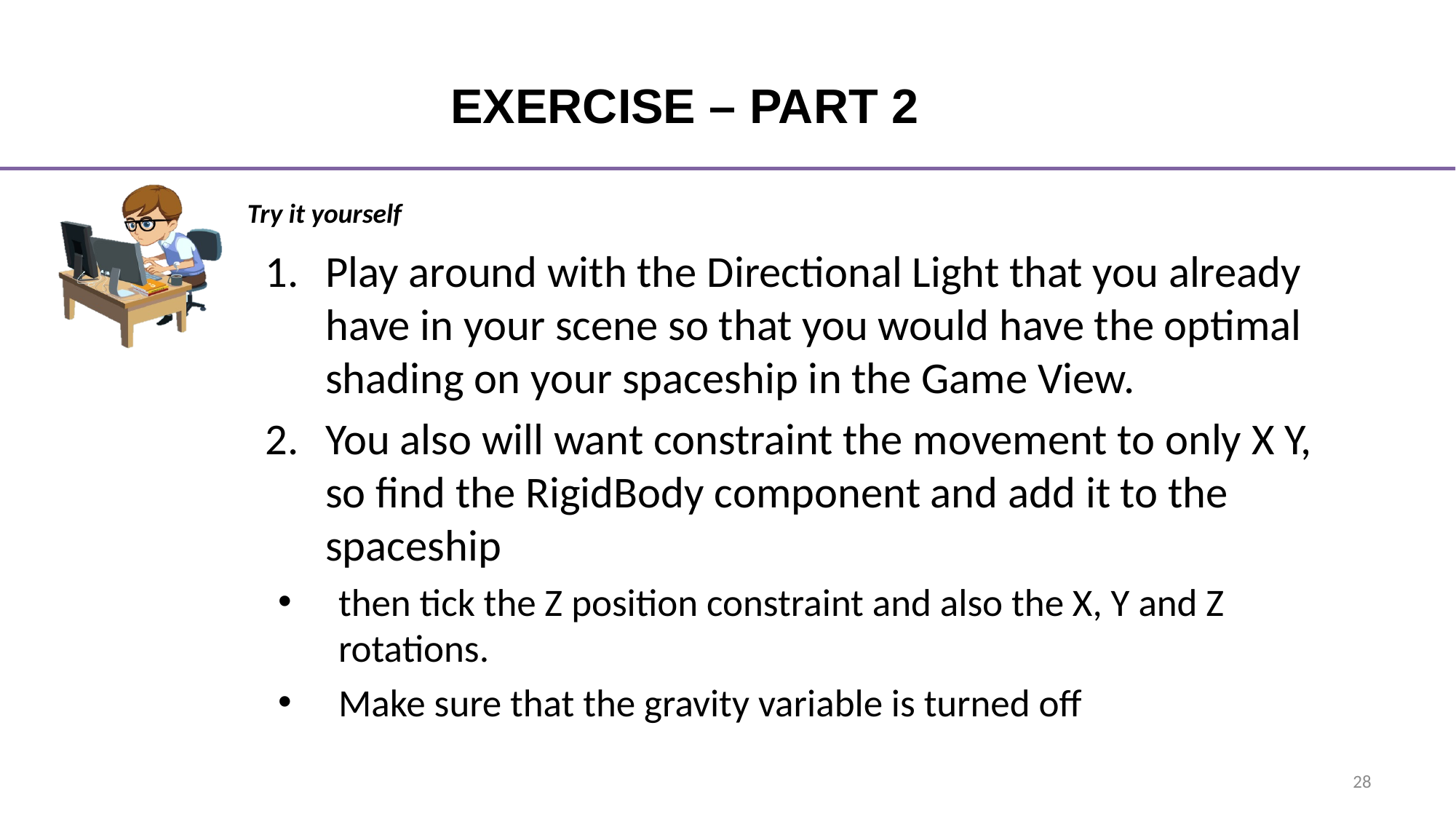

# Exercise – Part 2
Play around with the Directional Light that you already have in your scene so that you would have the optimal shading on your spaceship in the Game View.
You also will want constraint the movement to only X Y, so find the RigidBody component and add it to the spaceship
then tick the Z position constraint and also the X, Y and Z rotations.
Make sure that the gravity variable is turned off

28